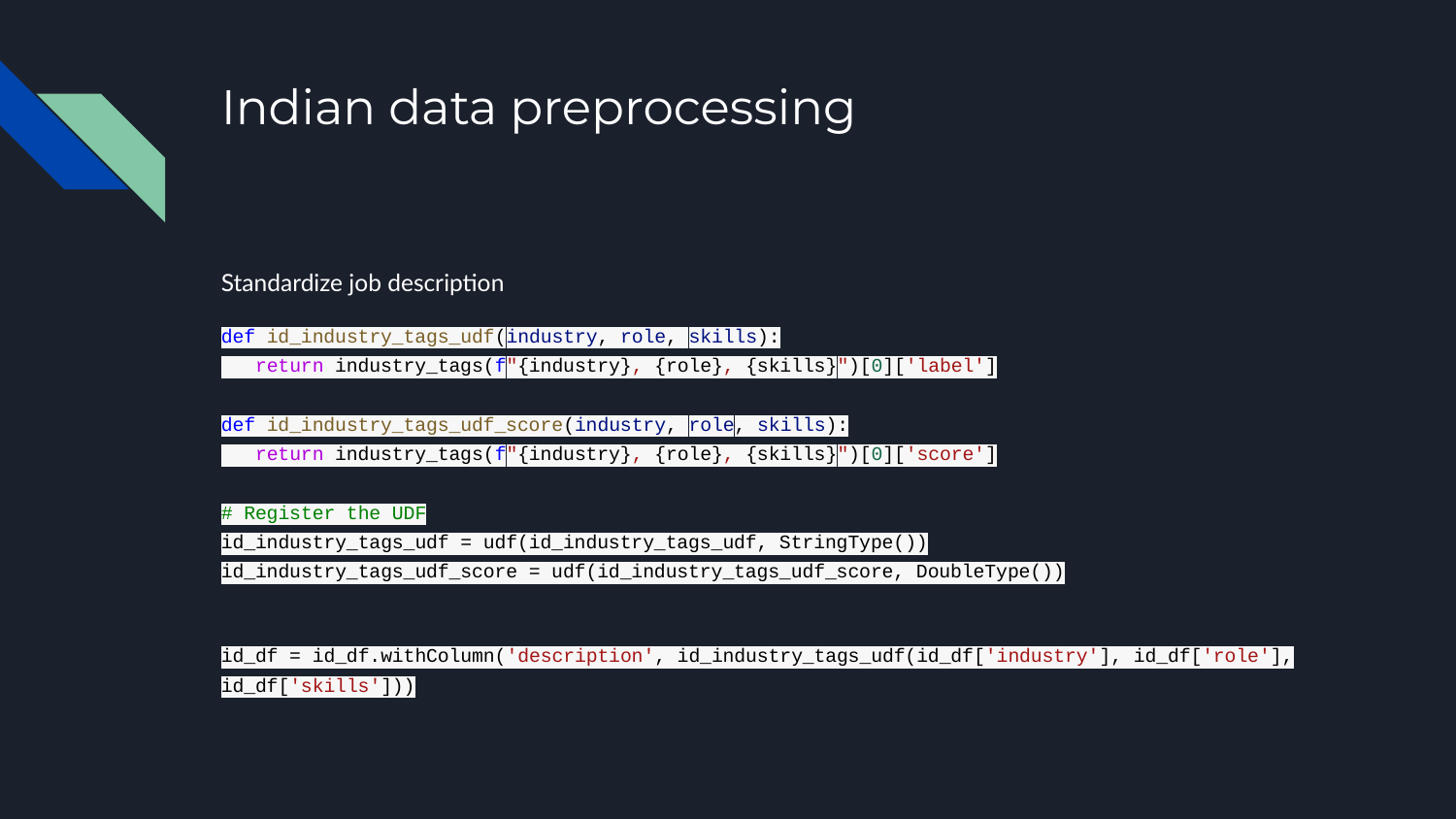

# Indian data preprocessing

Standardize job description
def id_industry_tags_udf(industry, role, skills):
   return industry_tags(f"{industry}, {role}, {skills}")[0]['label']

def id_industry_tags_udf_score(industry, role, skills):
   return industry_tags(f"{industry}, {role}, {skills}")[0]['score']

# Register the UDF
id_industry_tags_udf = udf(id_industry_tags_udf, StringType())
id_industry_tags_udf_score = udf(id_industry_tags_udf_score, DoubleType())

id_df = id_df.withColumn('description', id_industry_tags_udf(id_df['industry'], id_df['role'], id_df['skills']))